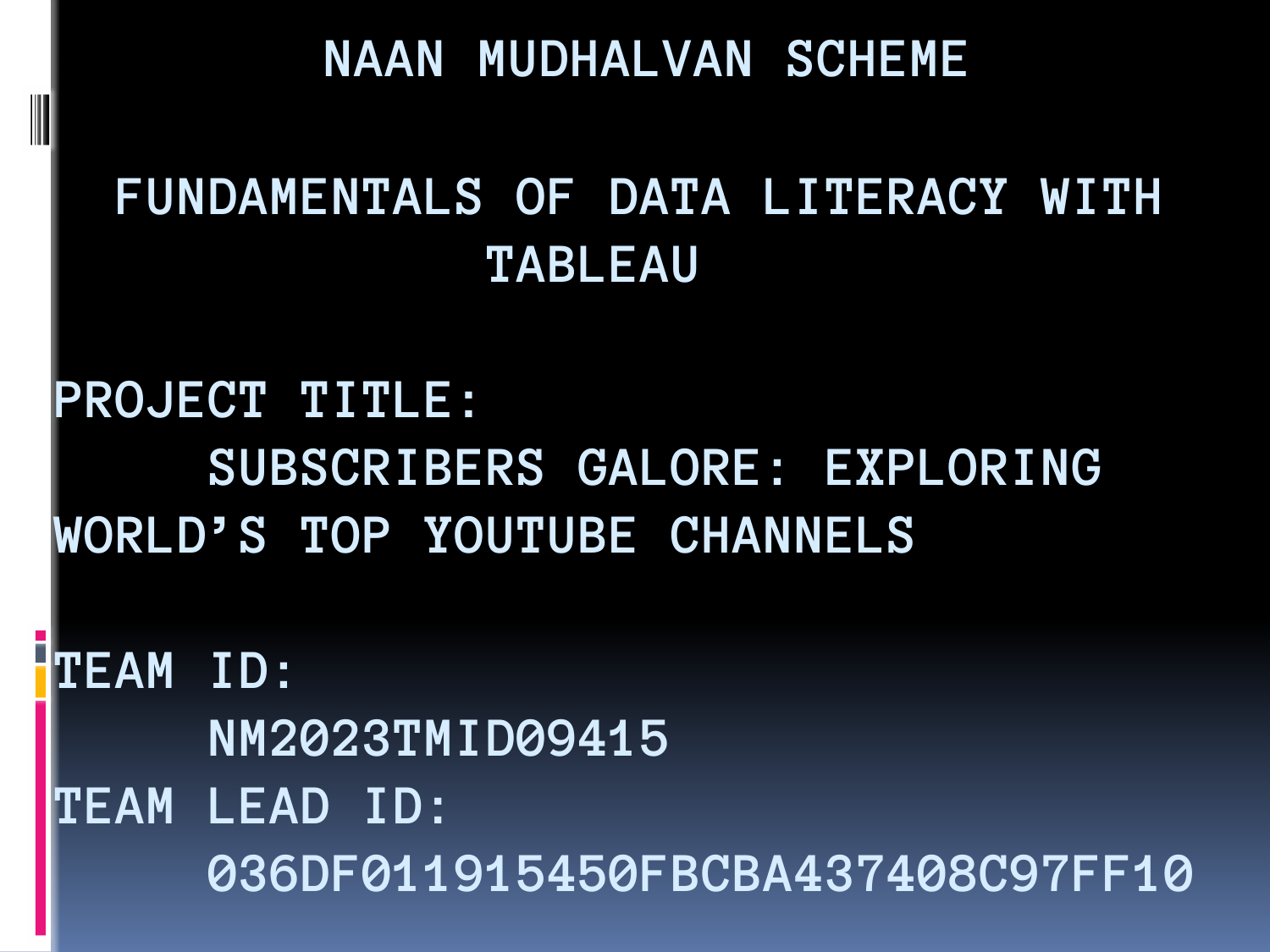

# NAAN MUDHALVAN SCHEME FUNDAMENTALS OF DATA LITERACY WITH TABLEAU Project title: subscribers galore: exploring world’s top youtube channels team id: nm2023tmid09415 team lead id: 036df011915450fbcba437408c97ff10